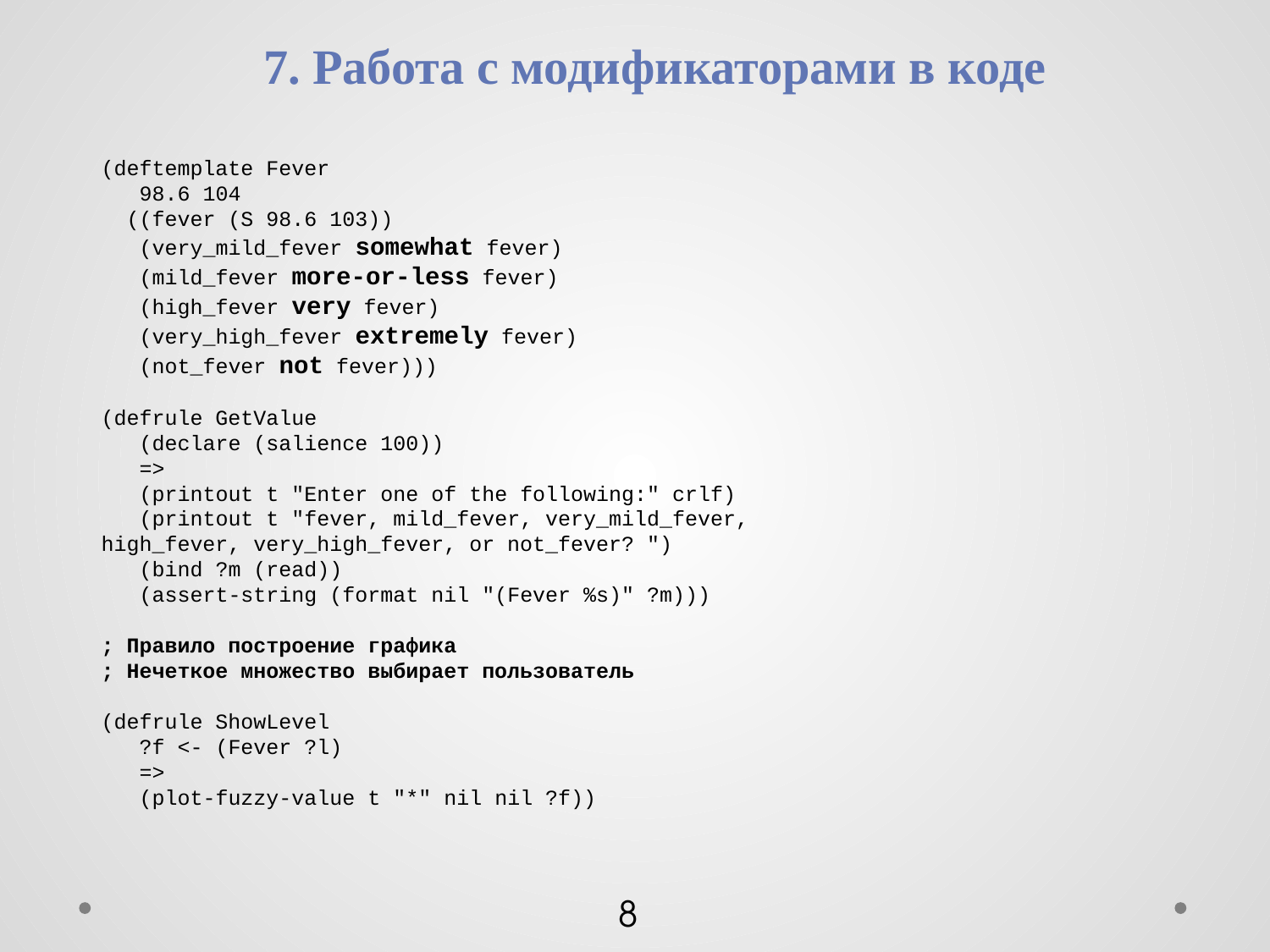

7. Работа с модификаторами в коде
(deftemplate Fever
   98.6 104
  ((fever (S 98.6 103))
   (very_mild_fever somewhat fever)
   (mild_fever more-or-less fever)
   (high_fever very fever)
   (very_high_fever extremely fever)
   (not_fever not fever)))

(defrule GetValue
   (declare (salience 100))
   =>
   (printout t "Enter one of the following:" crlf)
   (printout t "fever, mild_fever, very_mild_fever, high_fever, very_high_fever, or not_fever? ")
   (bind ?m (read))
   (assert-string (format nil "(Fever %s)" ?m)))

; Правило построение графика
; Нечеткое множество выбирает пользователь

(defrule ShowLevel
   ?f <- (Fever ?l)
   =>
   (plot-fuzzy-value t "*" nil nil ?f))
8